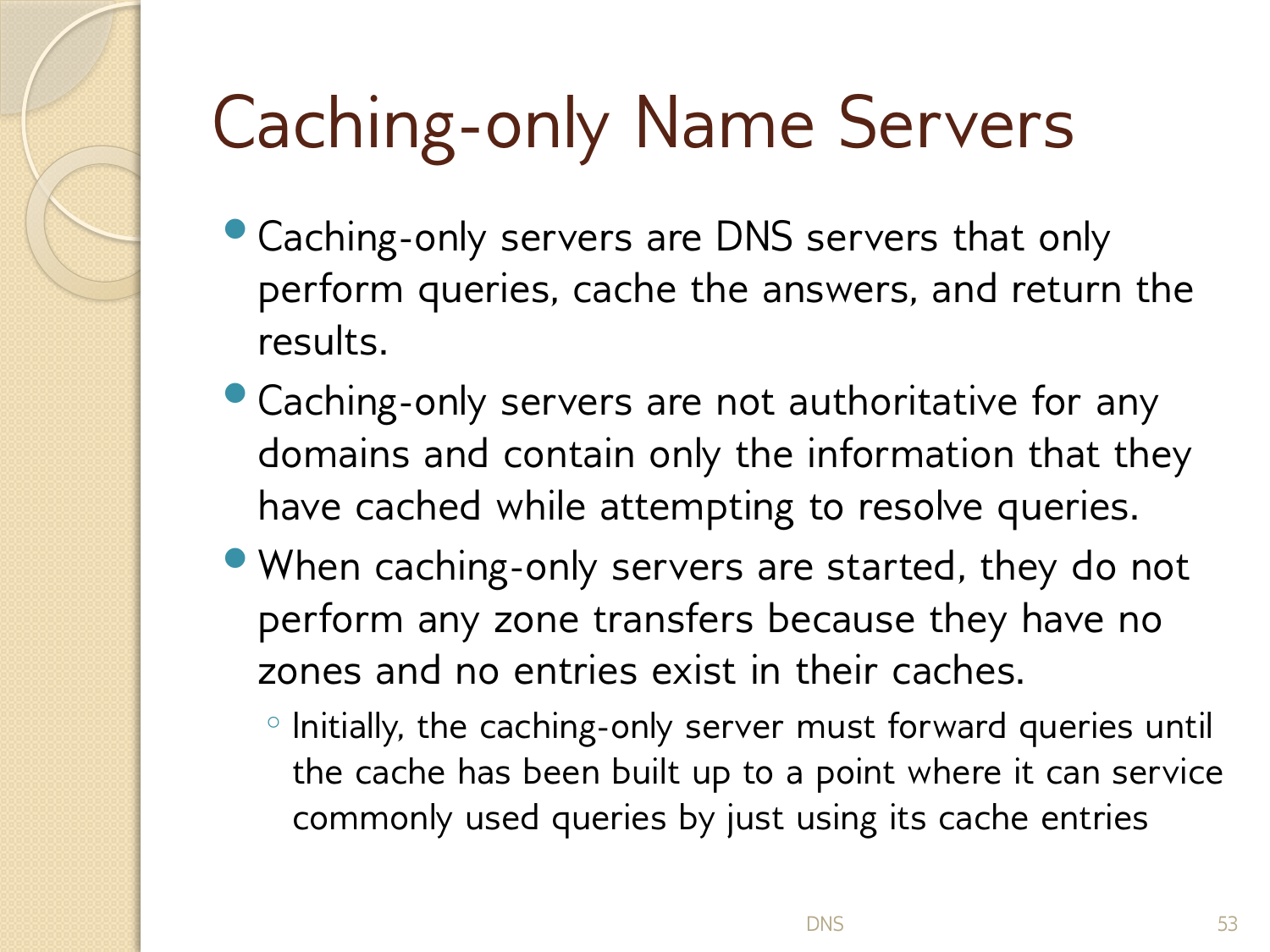

# Caching-only Name Servers
Caching-only servers are DNS servers that only perform queries, cache the answers, and return the results.
Caching-only servers are not authoritative for any domains and contain only the information that they have cached while attempting to resolve queries.
When caching-only servers are started, they do not perform any zone transfers because they have no zones and no entries exist in their caches.
Initially, the caching-only server must forward queries until the cache has been built up to a point where it can service commonly used queries by just using its cache entries
DNS
53